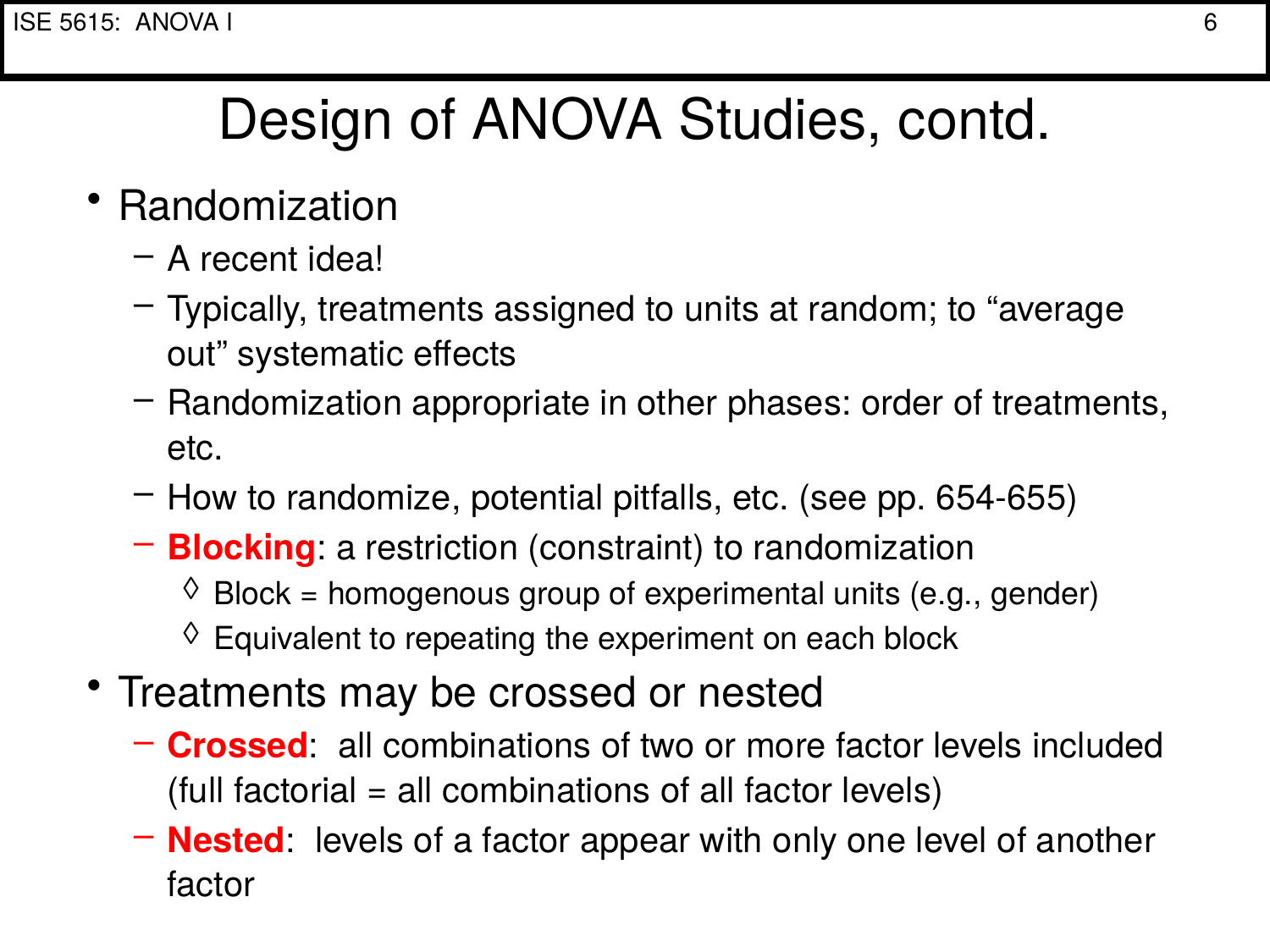

# Design of ANOVA Studies, contd.
Randomization
A recent idea!
Typically, treatments assigned to units at random; to “average out” systematic effects
Randomization appropriate in other phases: order of treatments, etc.
How to randomize, potential pitfalls, etc. (see pp. 654-655)
Blocking: a restriction (constraint) to randomization
Block = homogenous group of experimental units (e.g., gender)
Equivalent to repeating the experiment on each block
Treatments may be crossed or nested
Crossed:  all combinations of two or more factor levels included (full factorial = all combinations of all factor levels)
Nested:  levels of a factor appear with only one level of another factor